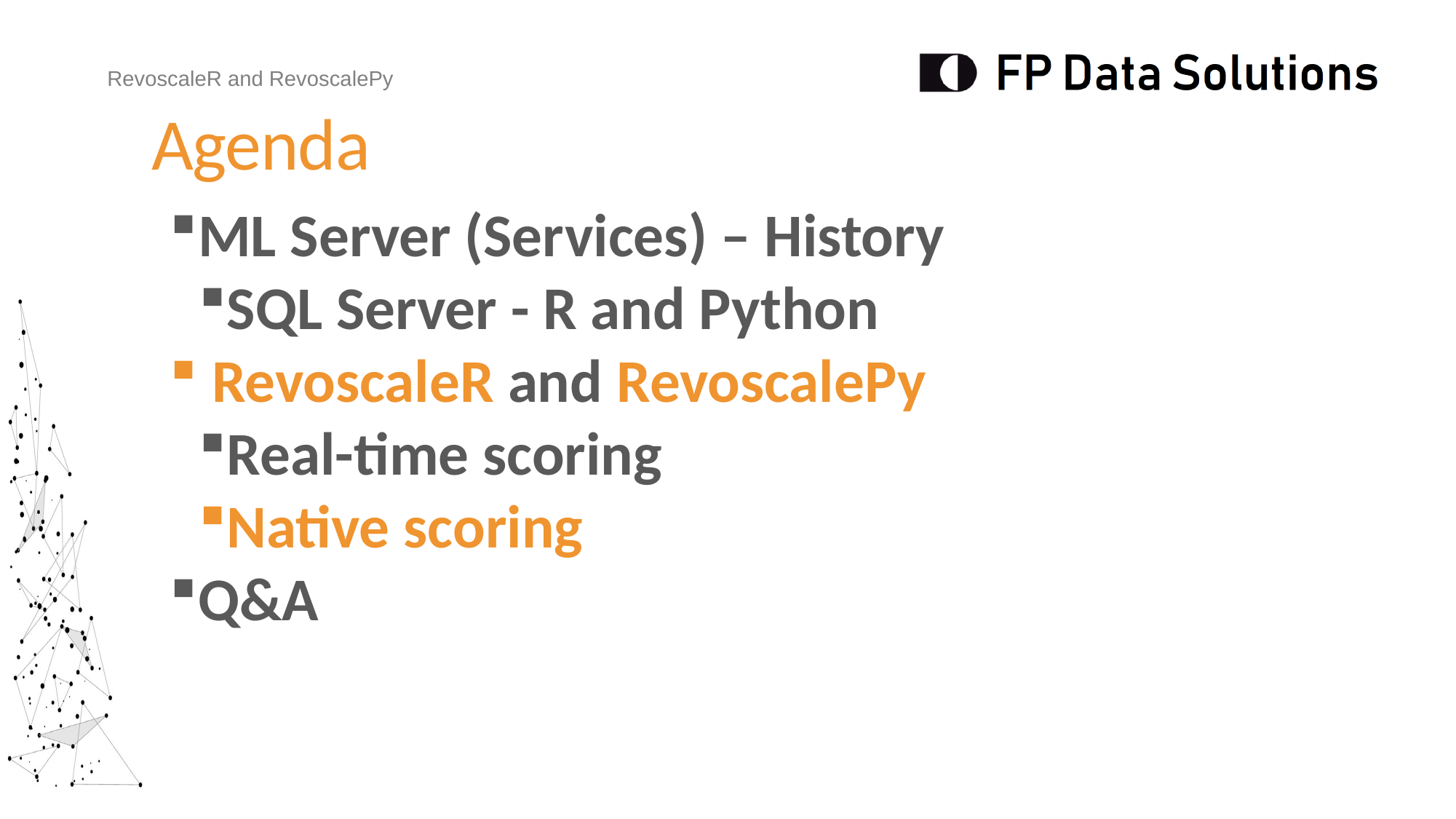

Agenda
ML Server (Services) – History
SQL Server - R and Python
 RevoscaleR and RevoscalePy
Real-time scoring
Native scoring
Q&A